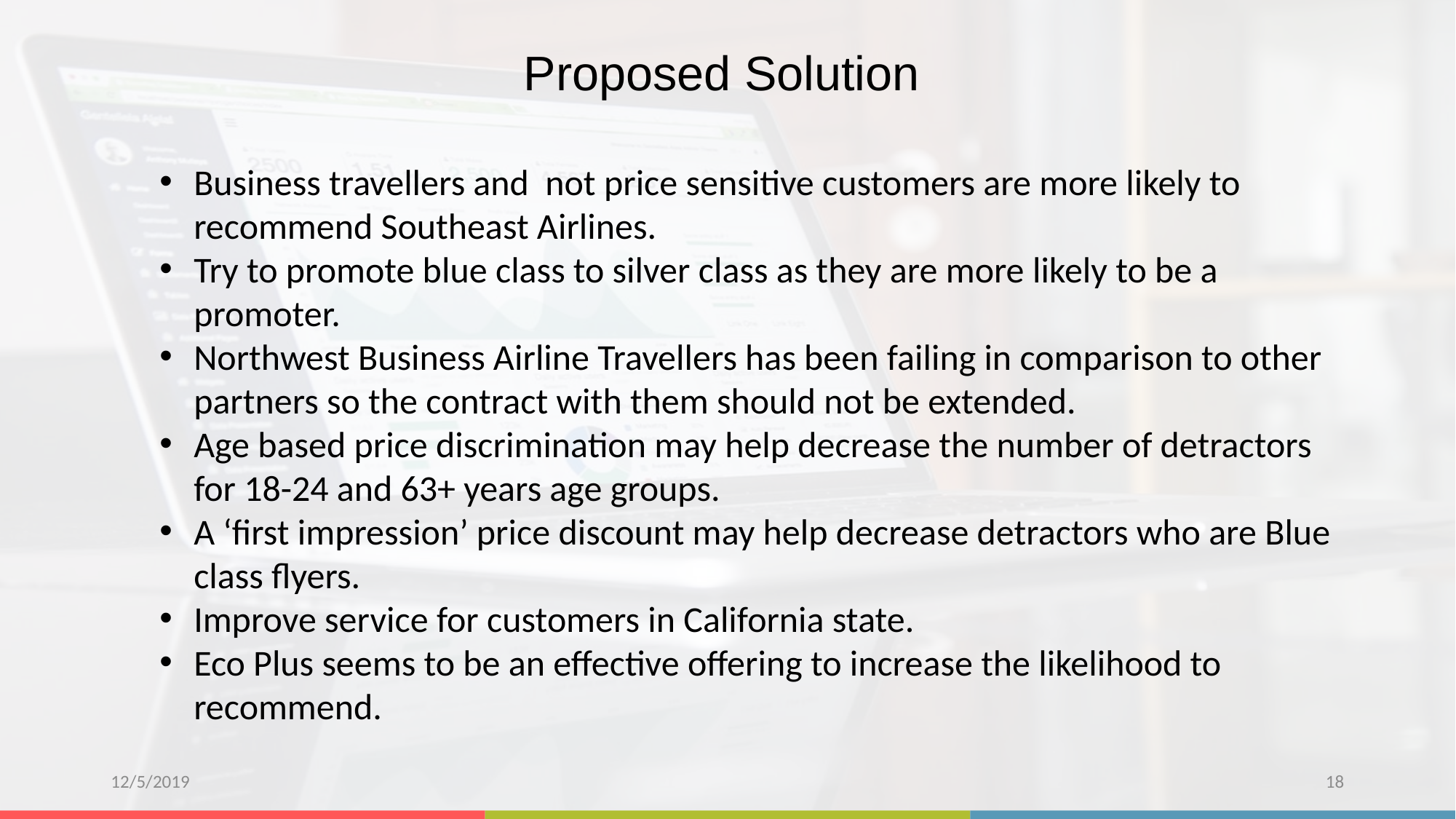

Proposed Solution
Business travellers and  not price sensitive customers are more likely to recommend Southeast Airlines.
Try to promote blue class to silver class as they are more likely to be a promoter.
Northwest Business Airline Travellers has been failing in comparison to other partners so the contract with them should not be extended.
Age based price discrimination may help decrease the number of detractors for 18-24 and 63+ years age groups.
A ‘first impression’ price discount may help decrease detractors who are Blue class flyers.
Improve service for customers in California state.
Eco Plus seems to be an effective offering to increase the likelihood to recommend.
12/5/2019
18